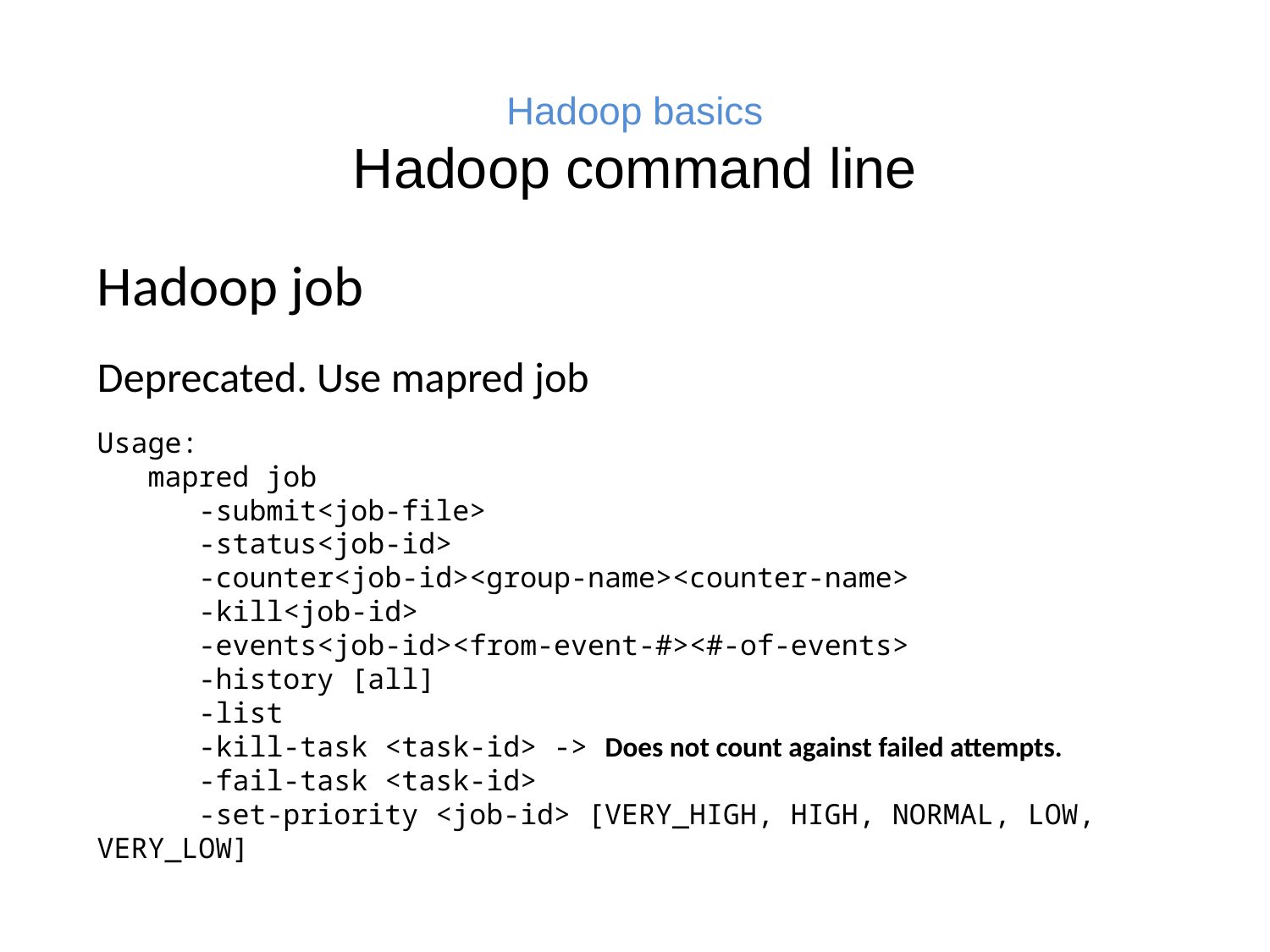

# Hadoop basics Hadoop command line

Hadoop job

Deprecated. Use mapred job
Usage:
   mapred job
      -submit<job-file>
      -status<job-id>
      -counter<job-id><group-name><counter-name>
      -kill<job-id>
      -events<job-id><from-event-#><#-of-events>
      -history [all]
      -list
      -kill-task <task-id> -> Does not count against failed attempts.
      -fail-task <task-id>
      -set-priority <job-id> [VERY_HIGH, HIGH, NORMAL, LOW, VERY_LOW]